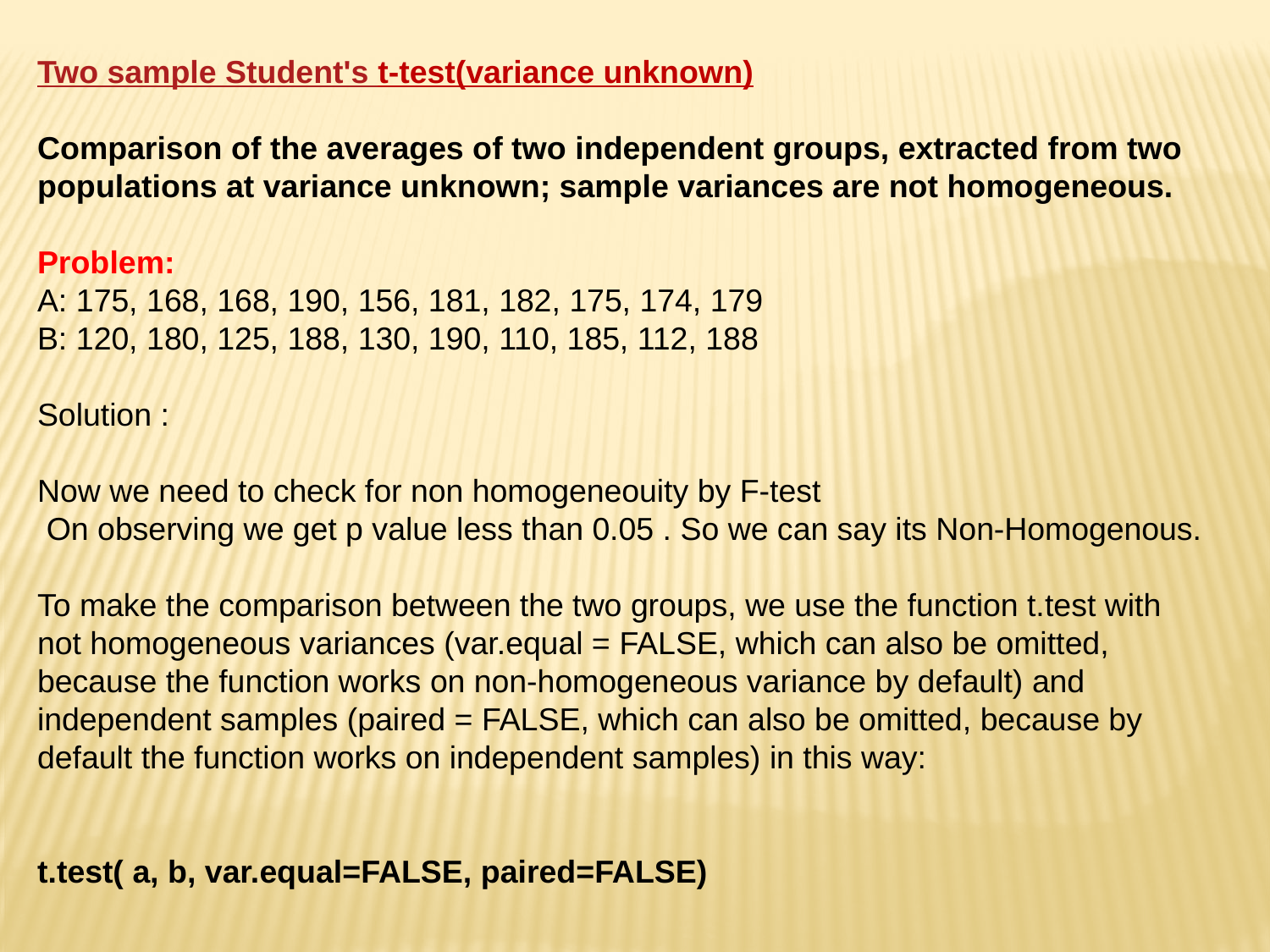

Two sample Student's t-test(variance unknown)

Comparison of the averages of two independent groups, extracted from two populations at variance unknown; sample variances are not homogeneous.
Problem:
A: 175, 168, 168, 190, 156, 181, 182, 175, 174, 179
B: 120, 180, 125, 188, 130, 190, 110, 185, 112, 188

Solution :

Now we need to check for non homogeneouity by F-test
 On observing we get p value less than 0.05 . So we can say its Non-Homogenous.

To make the comparison between the two groups, we use the function t.test with not homogeneous variances (var.equal = FALSE, which can also be omitted, because the function works on non-homogeneous variance by default) and independent samples (paired = FALSE, which can also be omitted, because by default the function works on independent samples) in this way:
t.test( a, b, var.equal=FALSE, paired=FALSE)